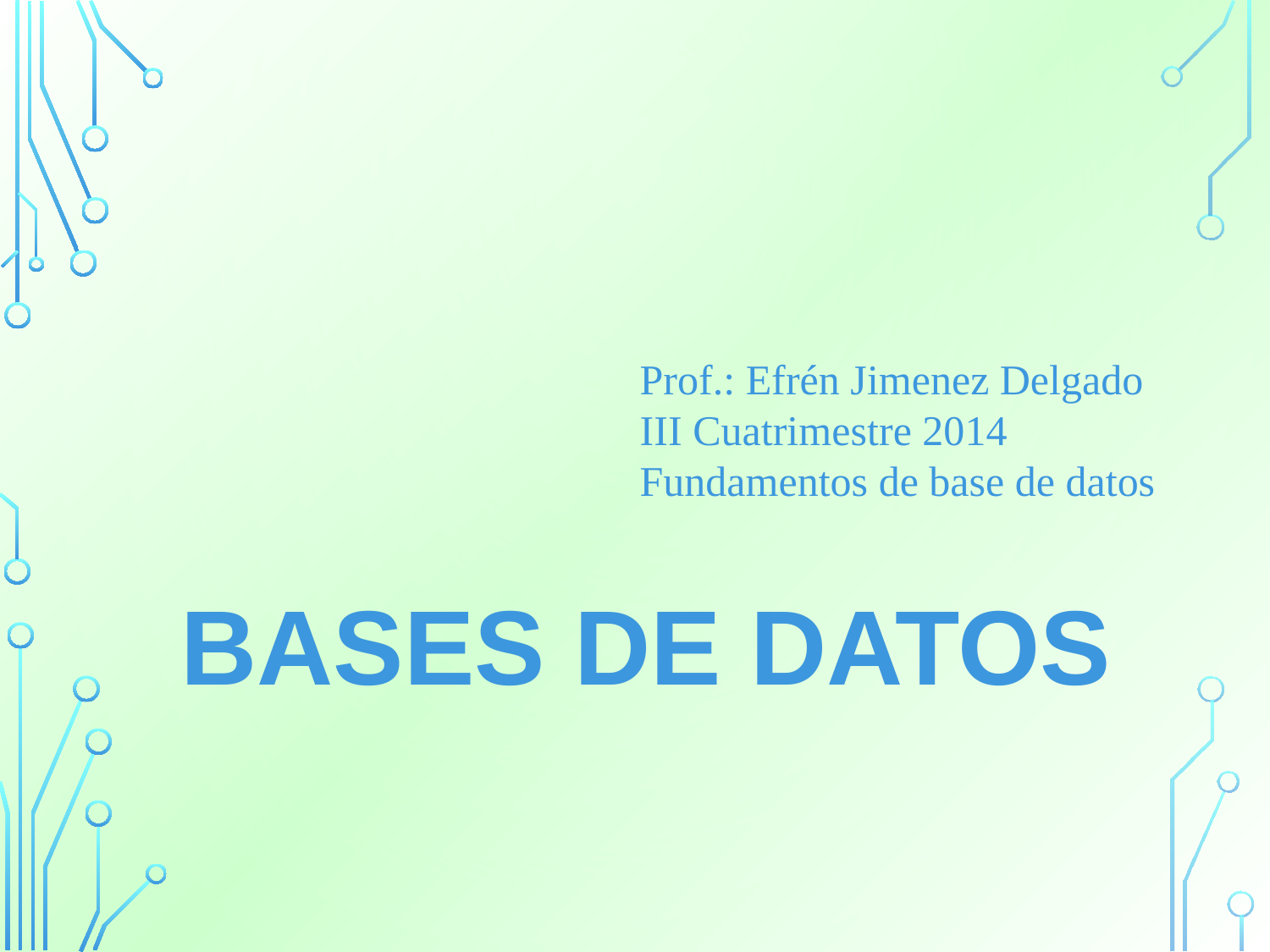

Prof.: Efrén Jimenez Delgado
III Cuatrimestre 2014
Fundamentos de base de datos
# BASES DE DATOS